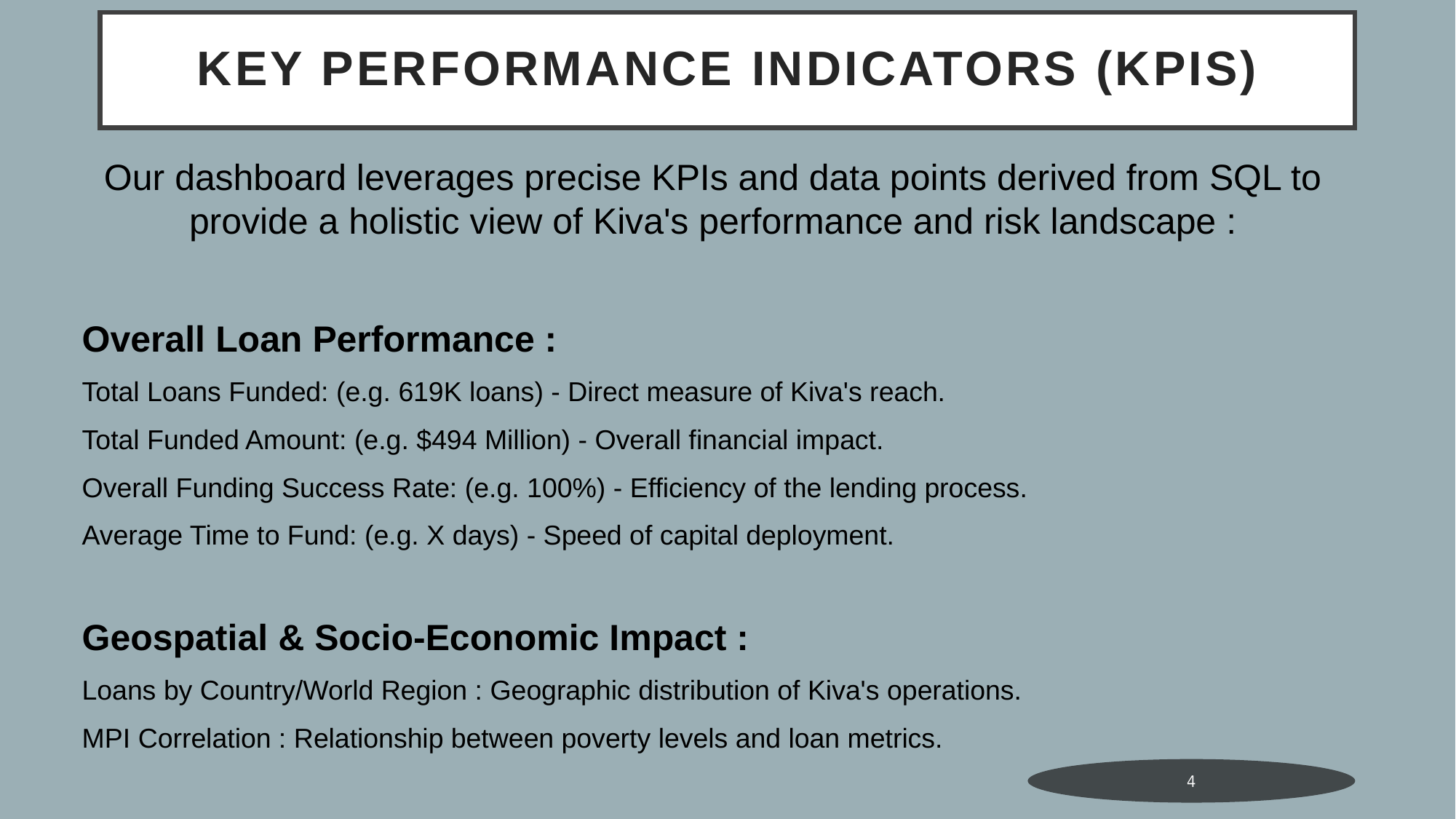

Key Performance Indicators (KPIs)
Our dashboard leverages precise KPIs and data points derived from SQL to provide a holistic view of Kiva's performance and risk landscape :

Overall Loan Performance :
Total Loans Funded: (e.g. 619K loans) - Direct measure of Kiva's reach.
Total Funded Amount: (e.g. $494 Million) - Overall financial impact.
Overall Funding Success Rate: (e.g. 100%) - Efficiency of the lending process.
Average Time to Fund: (e.g. X days) - Speed of capital deployment.

Geospatial & Socio-Economic Impact :
Loans by Country/World Region : Geographic distribution of Kiva's operations.
MPI Correlation : Relationship between poverty levels and loan metrics.

4